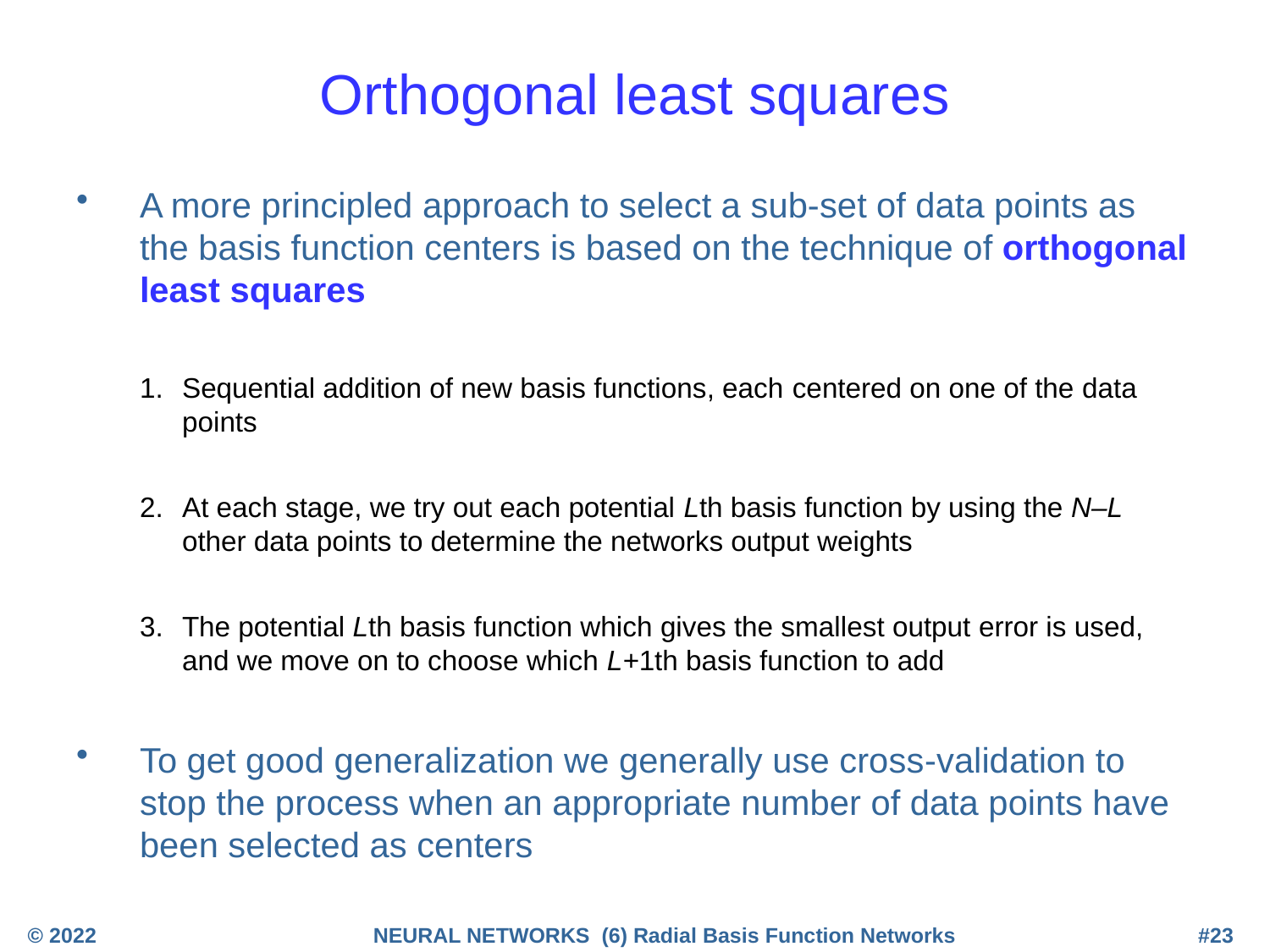

# Orthogonal least squares
A more principled approach to select a sub-set of data points as the basis function centers is based on the technique of orthogonal least squares

Sequential addition of new basis functions, each centered on one of the data points

At each stage, we try out each potential Lth basis function by using the N–L other data points to determine the networks output weights

The potential Lth basis function which gives the smallest output error is used, and we move on to choose which L+1th basis function to add

To get good generalization we generally use cross-validation to stop the process when an appropriate number of data points have been selected as centers
© 2022
NEURAL NETWORKS  (6) Radial Basis Function Networks
#23